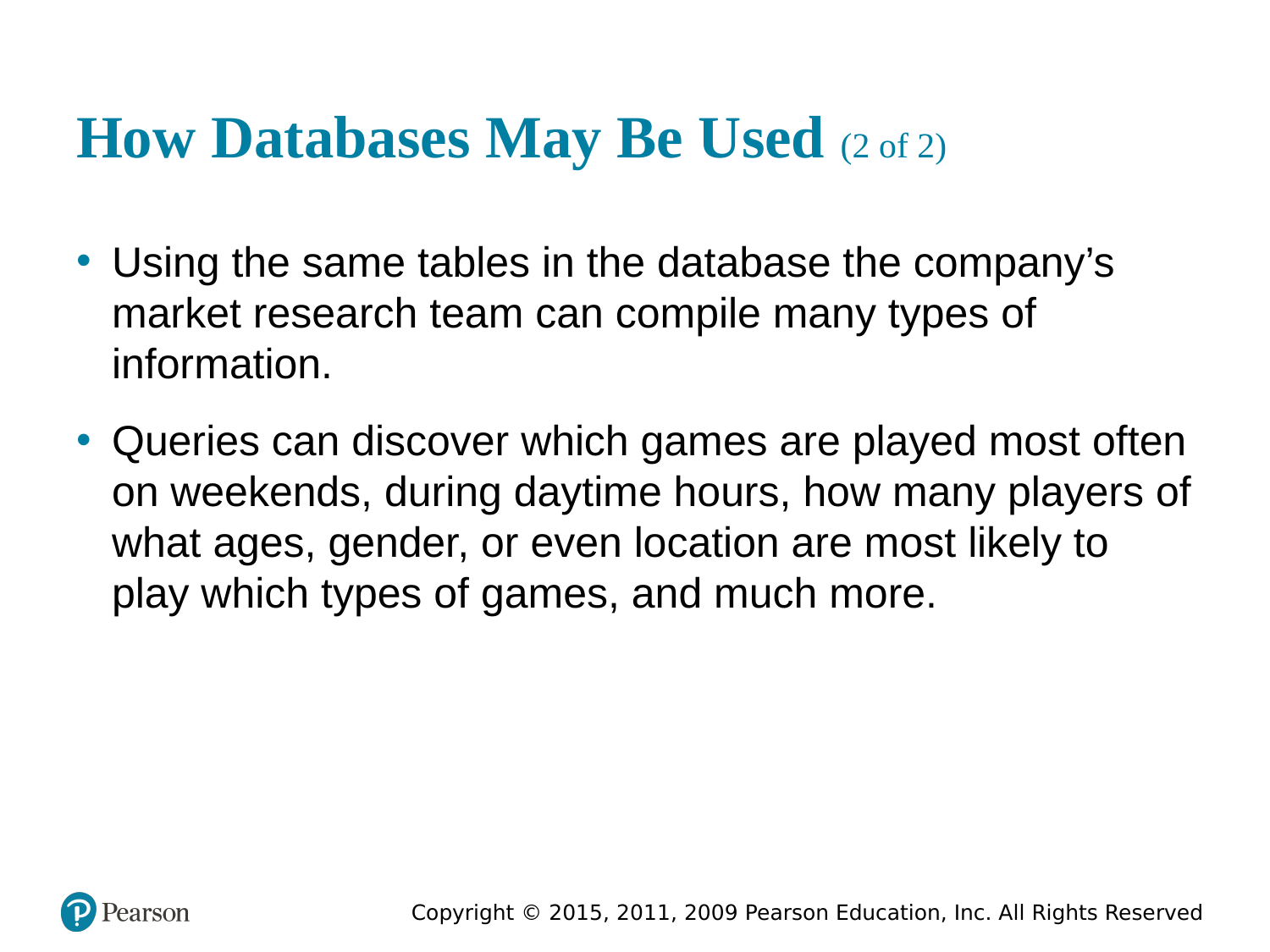

# How Databases May Be Used (2 of 2)
Using the same tables in the database the company’s market research team can compile many types of information.
Queries can discover which games are played most often on weekends, during daytime hours, how many players of what ages, gender, or even location are most likely to play which types of games, and much more.